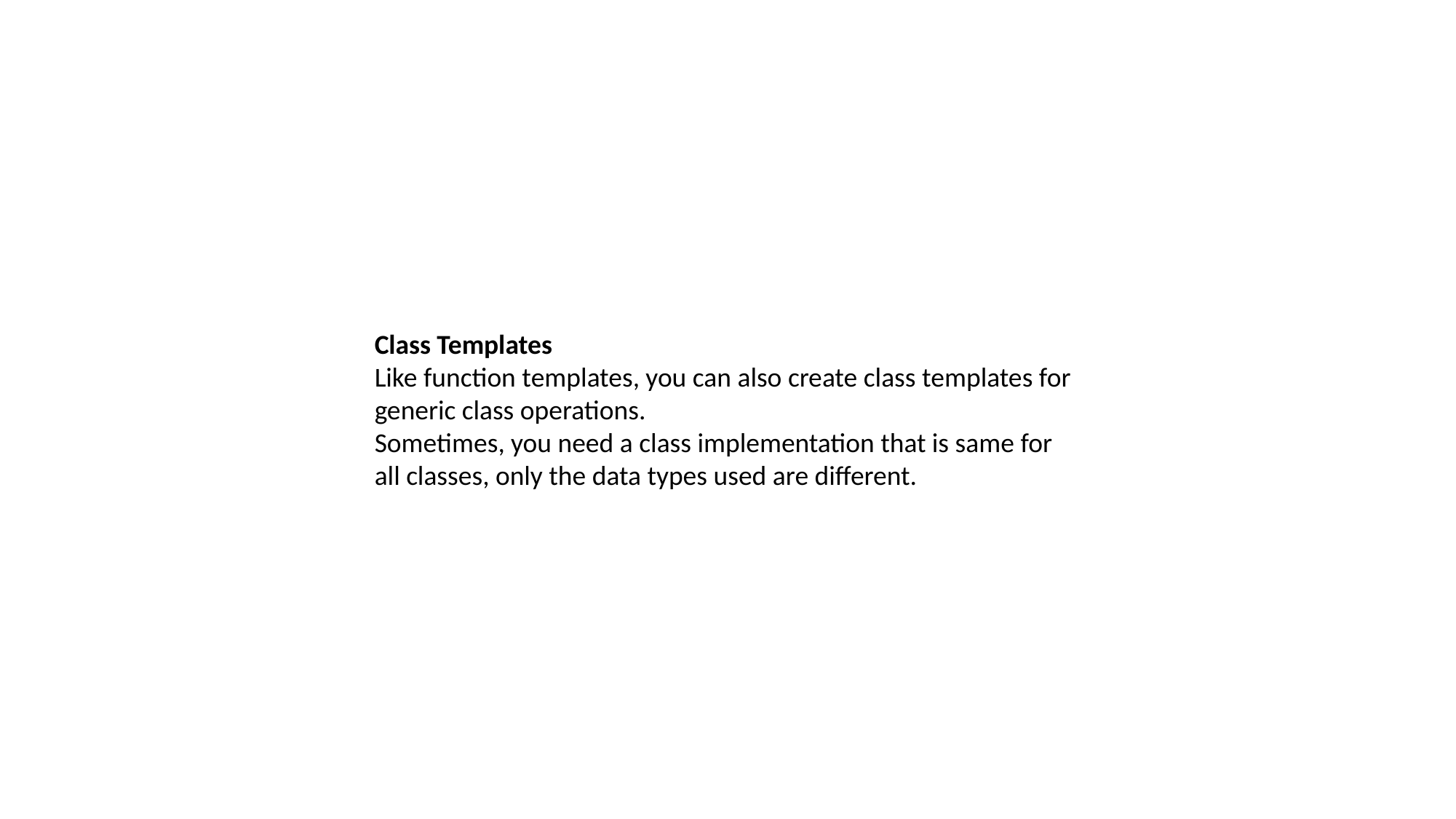

Class Templates
Like function templates, you can also create class templates for generic class operations.
Sometimes, you need a class implementation that is same for all classes, only the data types used are different.